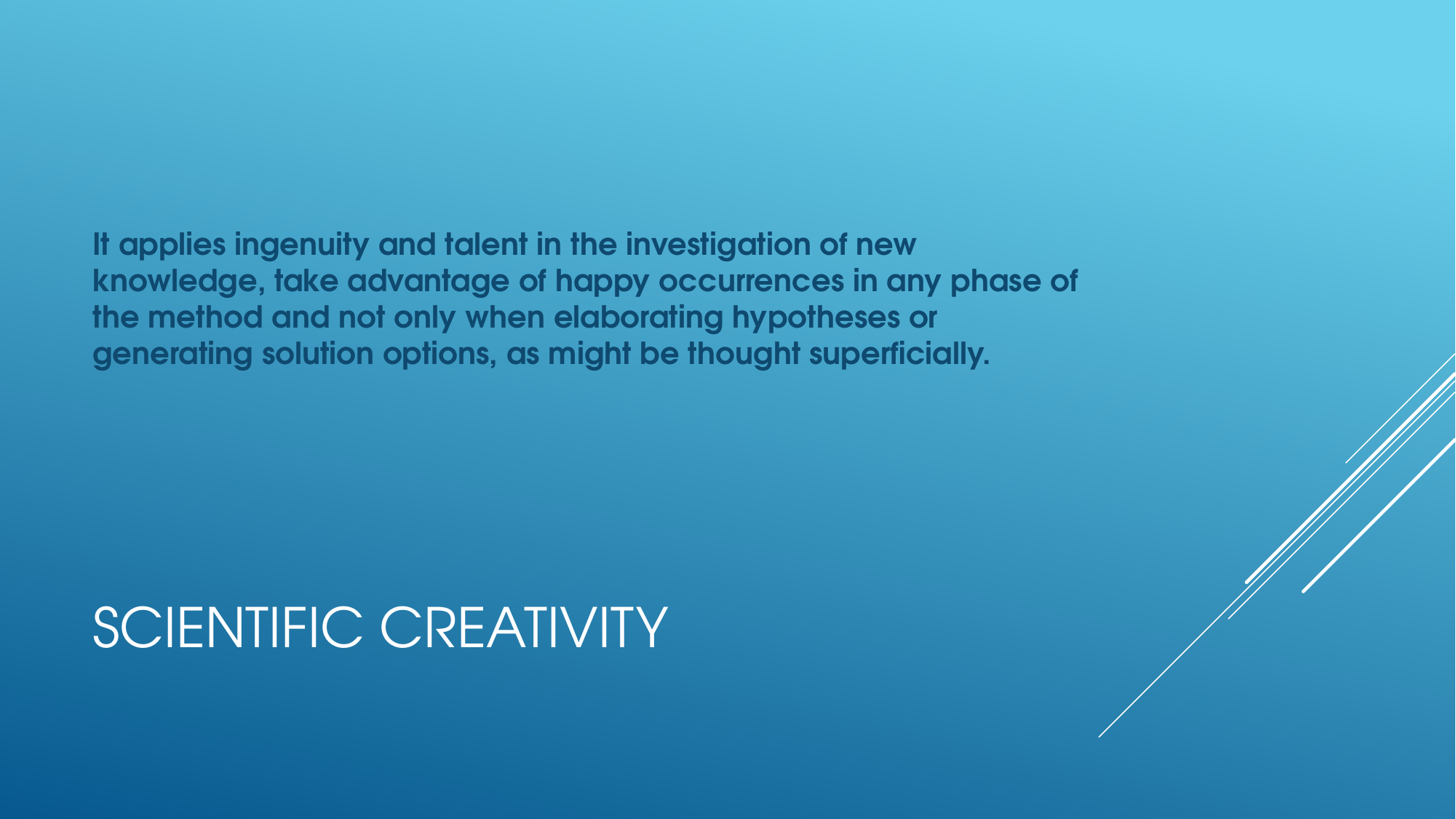

It applies ingenuity and talent in the investigation of new knowledge, take advantage of happy occurrences in any phase of the method and not only when elaborating hypotheses or generating solution options, as might be thought superficially.
# SCIENTIFIC CREATIVITY